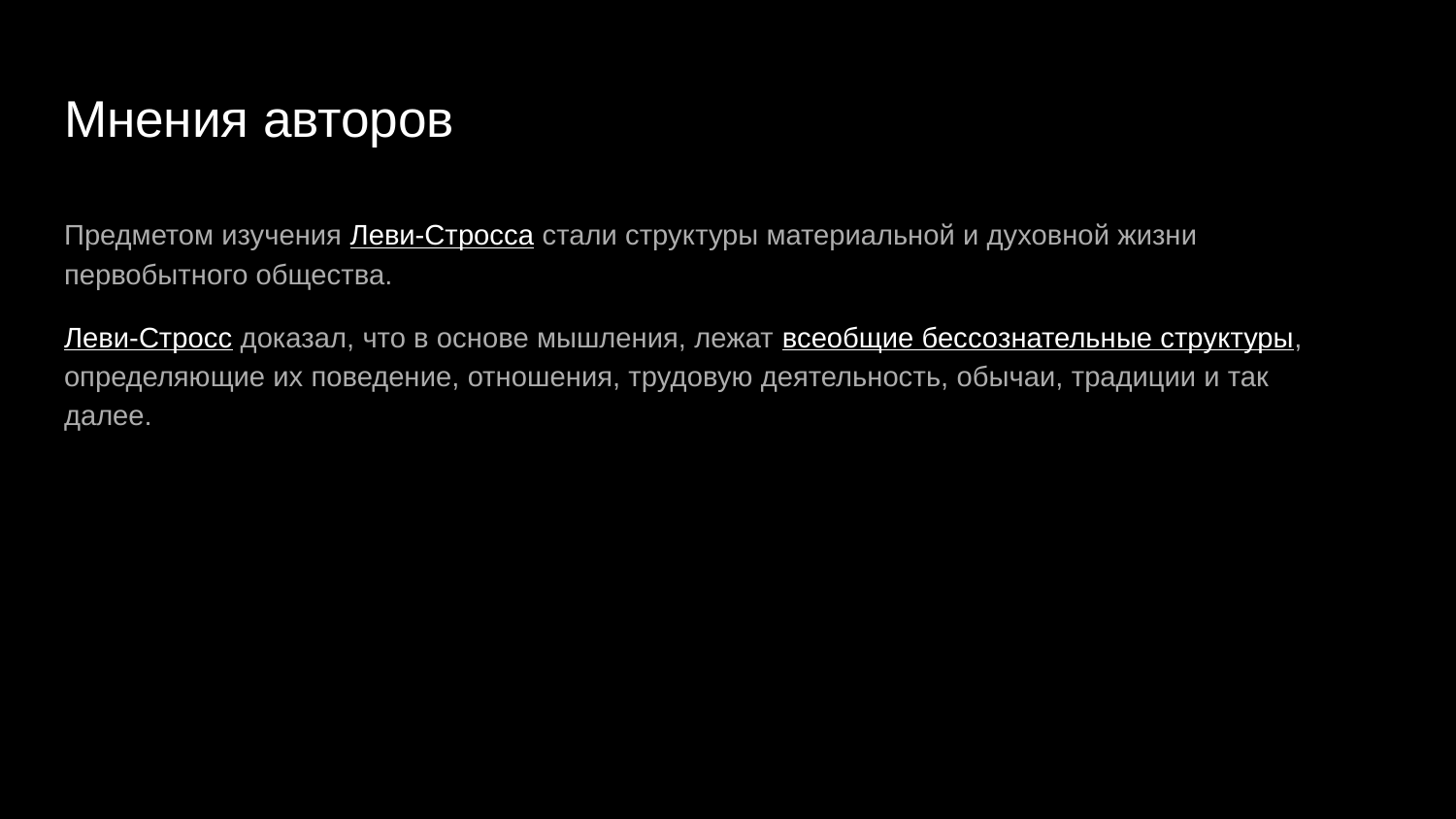

# Мнения авторов
Предметом изучения Леви-Стросса стали структуры материальной и духовной жизни первобытного общества.
Леви-Стросс доказал, что в основе мышления, лежат всеобщие бессознательные структуры, определяющие их поведение, отношения, трудовую деятельность, обычаи, традиции и так далее.